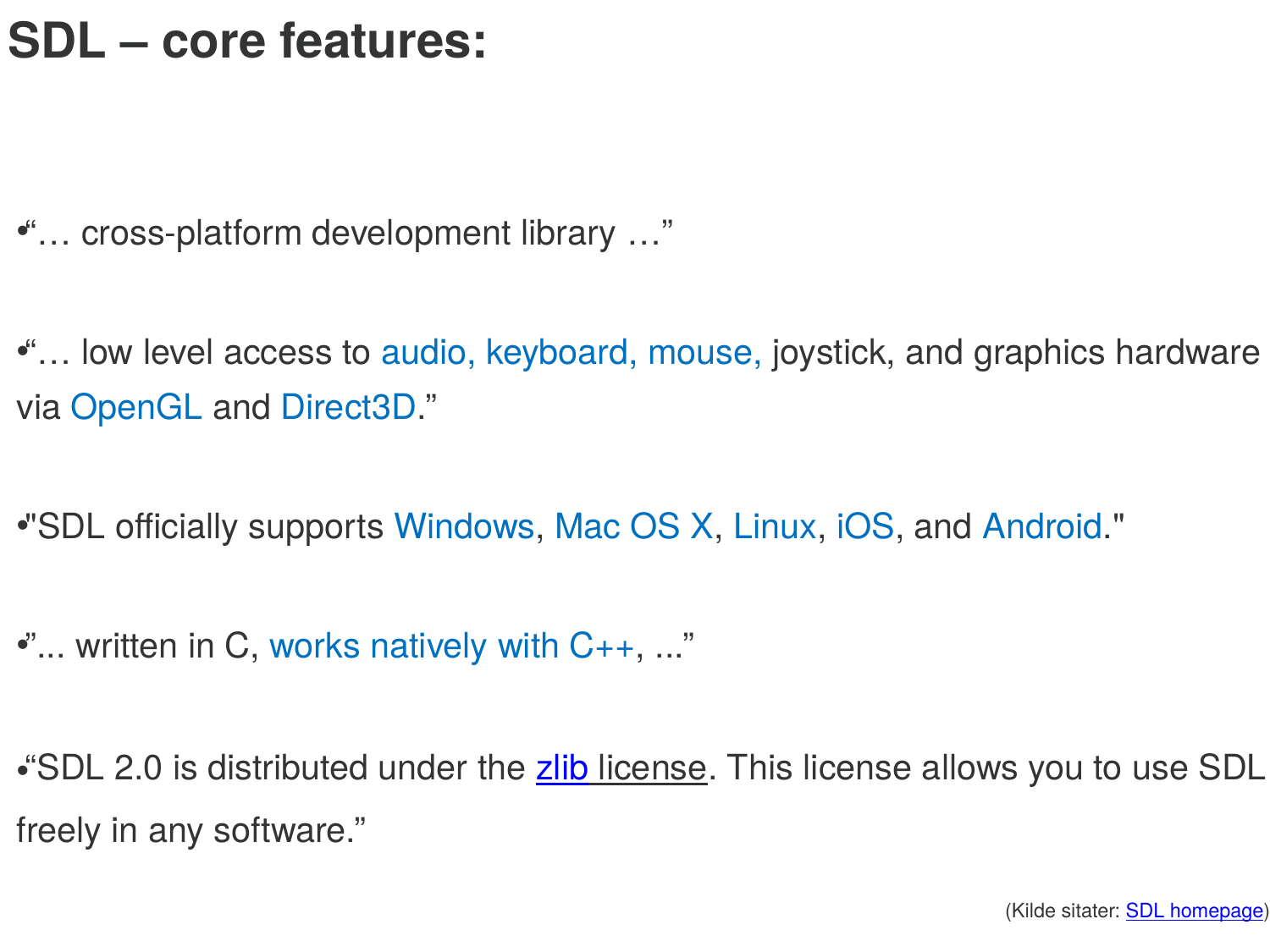

# SDL – core features:

“… cross-platform development library …”

“… low level access to audio, keyboard, mouse, joystick, and graphics hardware via OpenGL and Direct3D.”

"SDL officially supports Windows, Mac OS X, Linux, iOS, and Android."

”... written in C, works natively with C++, ...”

“SDL 2.0 is distributed under the zlib license. This license allows you to use SDL freely in any software.”

(Kilde sitater: SDL homepage)